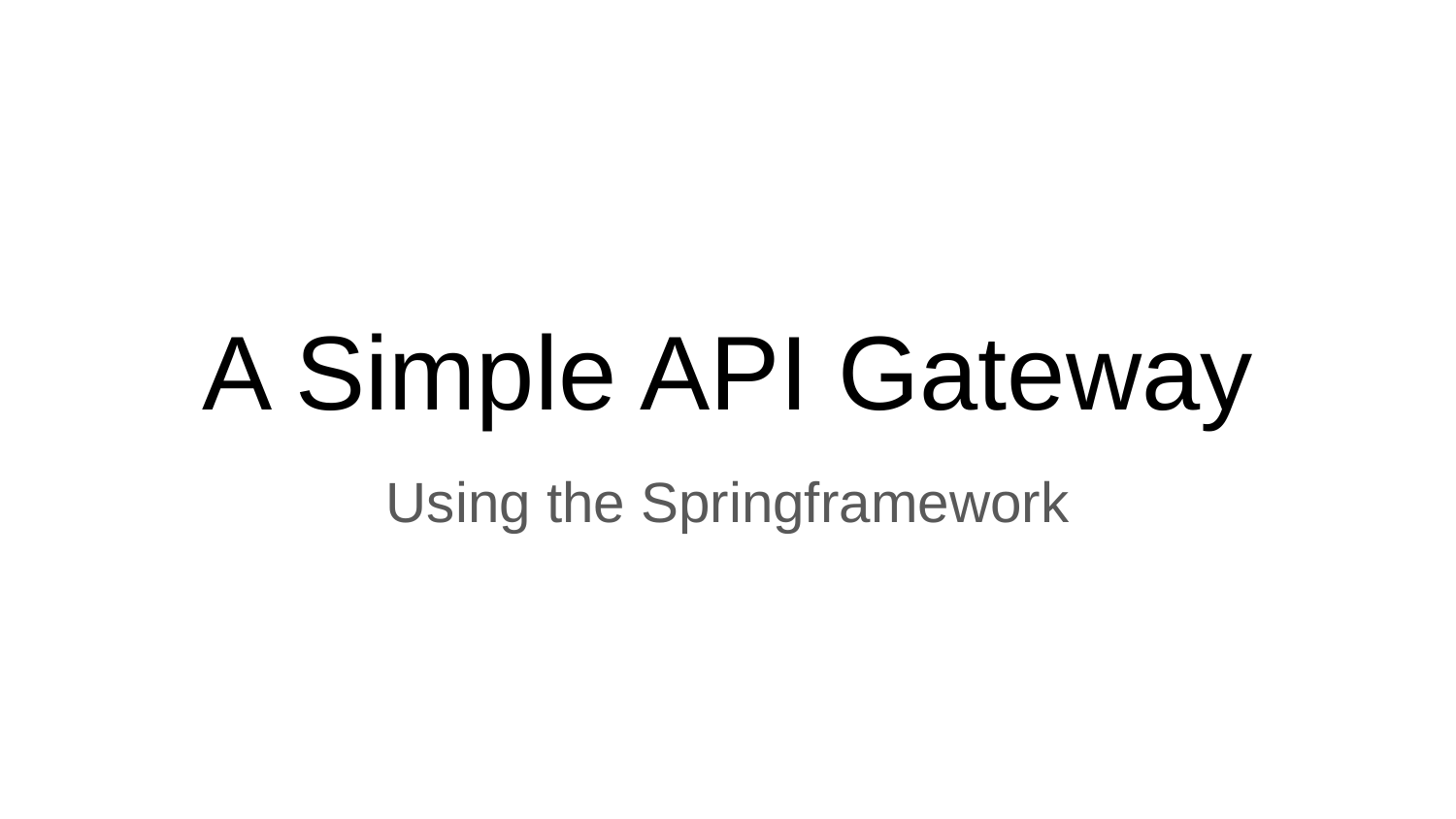

# A Simple API Gateway
Using the Springframework